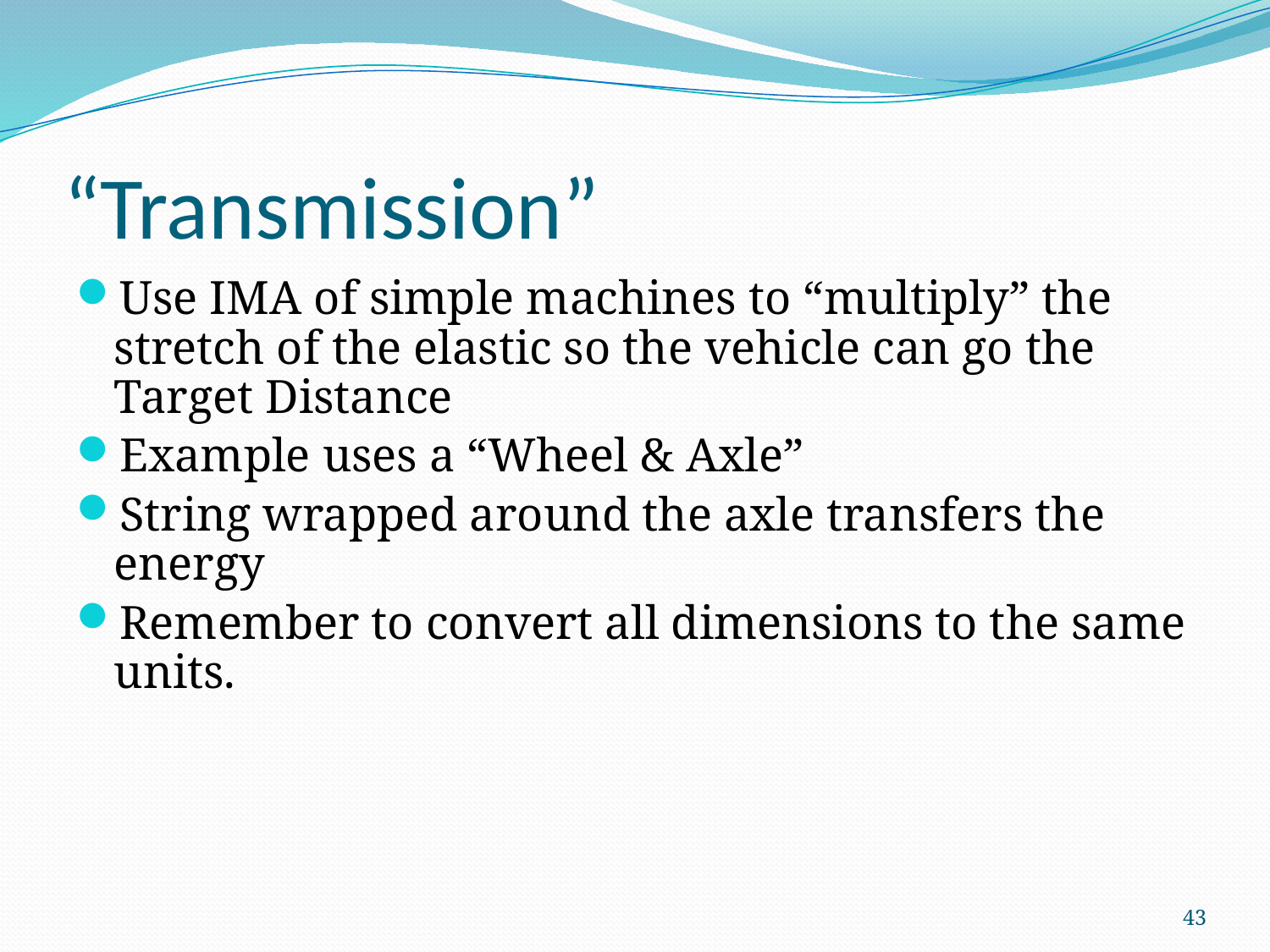

# “Transmission”
Use IMA of simple machines to “multiply” the stretch of the elastic so the vehicle can go the Target Distance
Example uses a “Wheel & Axle”
String wrapped around the axle transfers the energy
Remember to convert all dimensions to the same units.
43